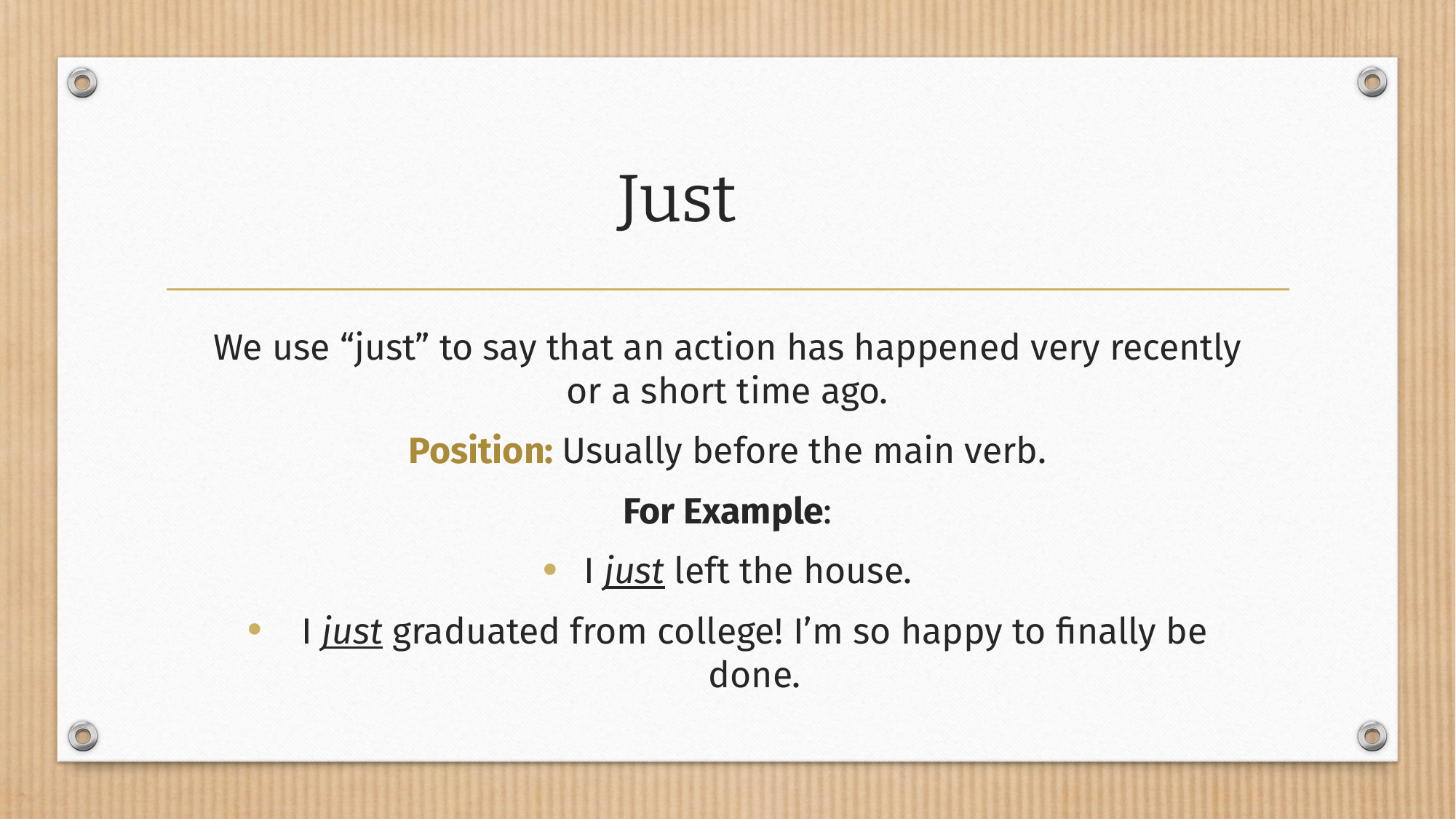

# Just
We use “just” to say that an action has happened very recently or a short time ago.
Position: Usually before the main verb.
For Example:
I just left the house.
I just graduated from college! I’m so happy to finally be done.